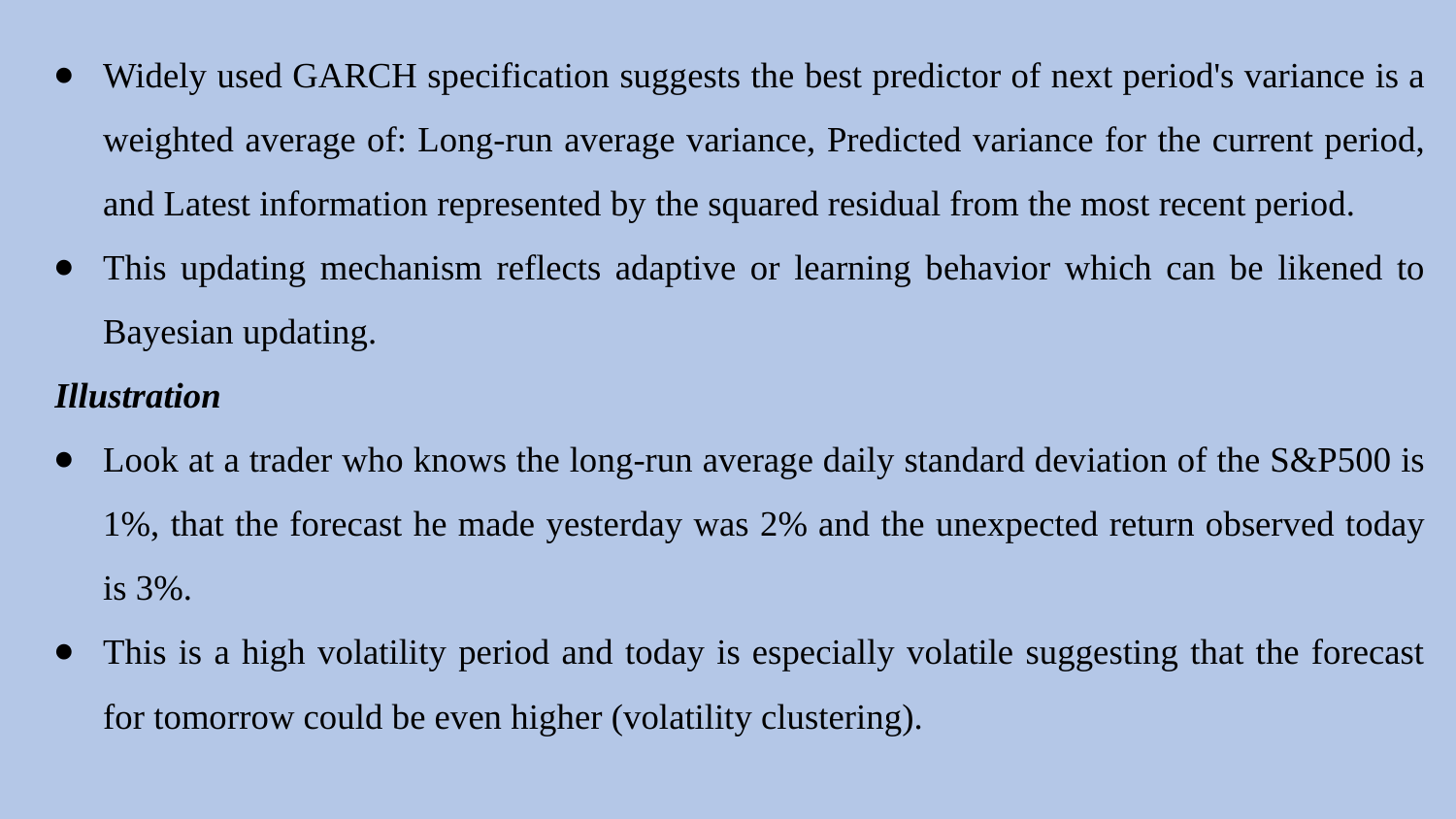

Widely used GARCH specification suggests the best predictor of next period's variance is a weighted average of: Long-run average variance, Predicted variance for the current period, and Latest information represented by the squared residual from the most recent period.
This updating mechanism reflects adaptive or learning behavior which can be likened to Bayesian updating.
Illustration
Look at a trader who knows the long-run average daily standard deviation of the S&P500 is 1%, that the forecast he made yesterday was 2% and the unexpected return observed today is 3%.
This is a high volatility period and today is especially volatile suggesting that the forecast for tomorrow could be even higher (volatility clustering).